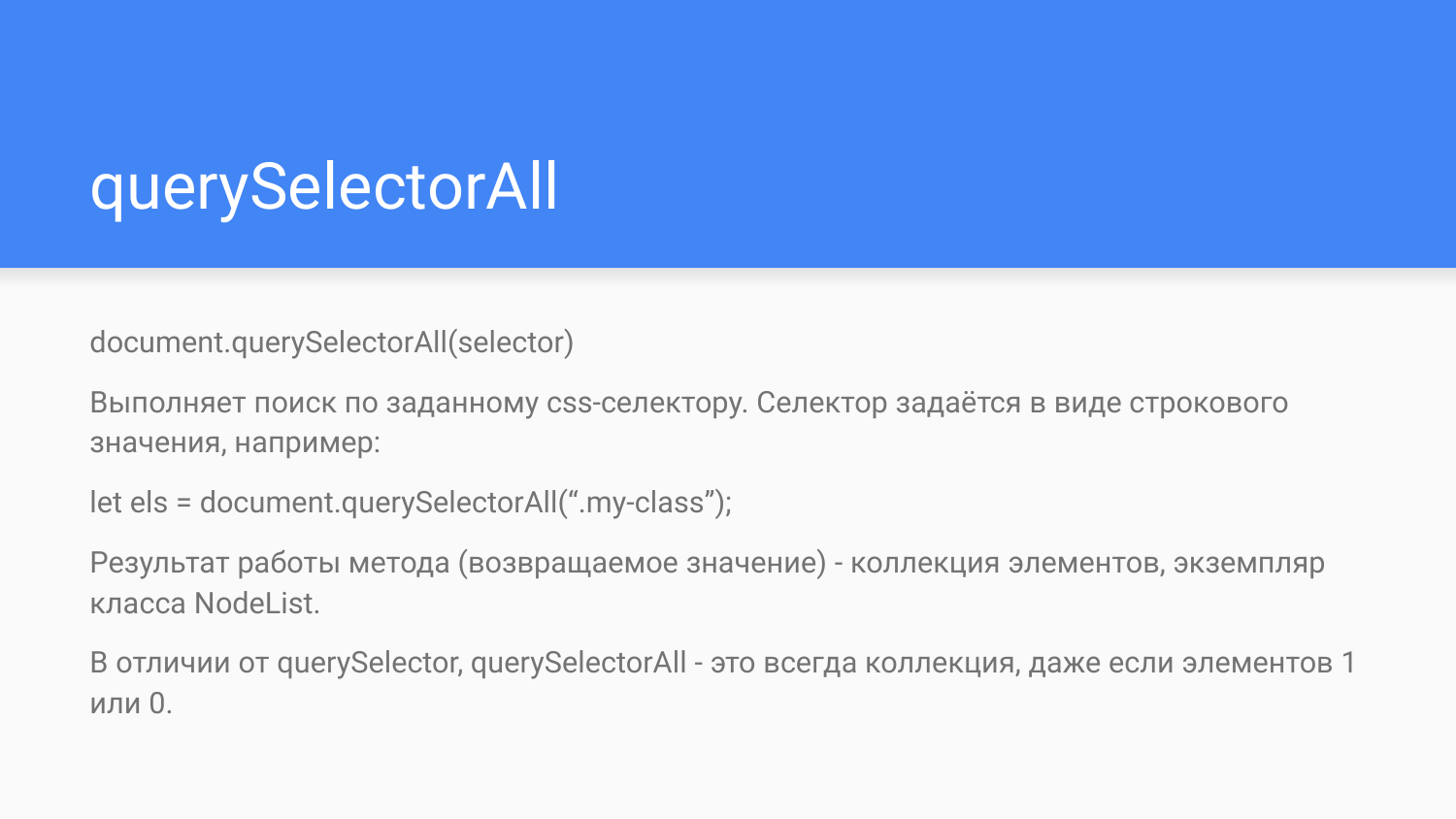

# querySelectorAll
document.querySelectorAll(selector)
Выполняет поиск по заданному css-селектору. Селектор задаётся в виде строкового значения, например:
let els = document.querySelectorAll(“.my-class”);
Результат работы метода (возвращаемое значение) - коллекция элементов, экземпляр класса NodeList.
В отличии от querySelector, querySelectorAll - это всегда коллекция, даже если элементов 1 или 0.